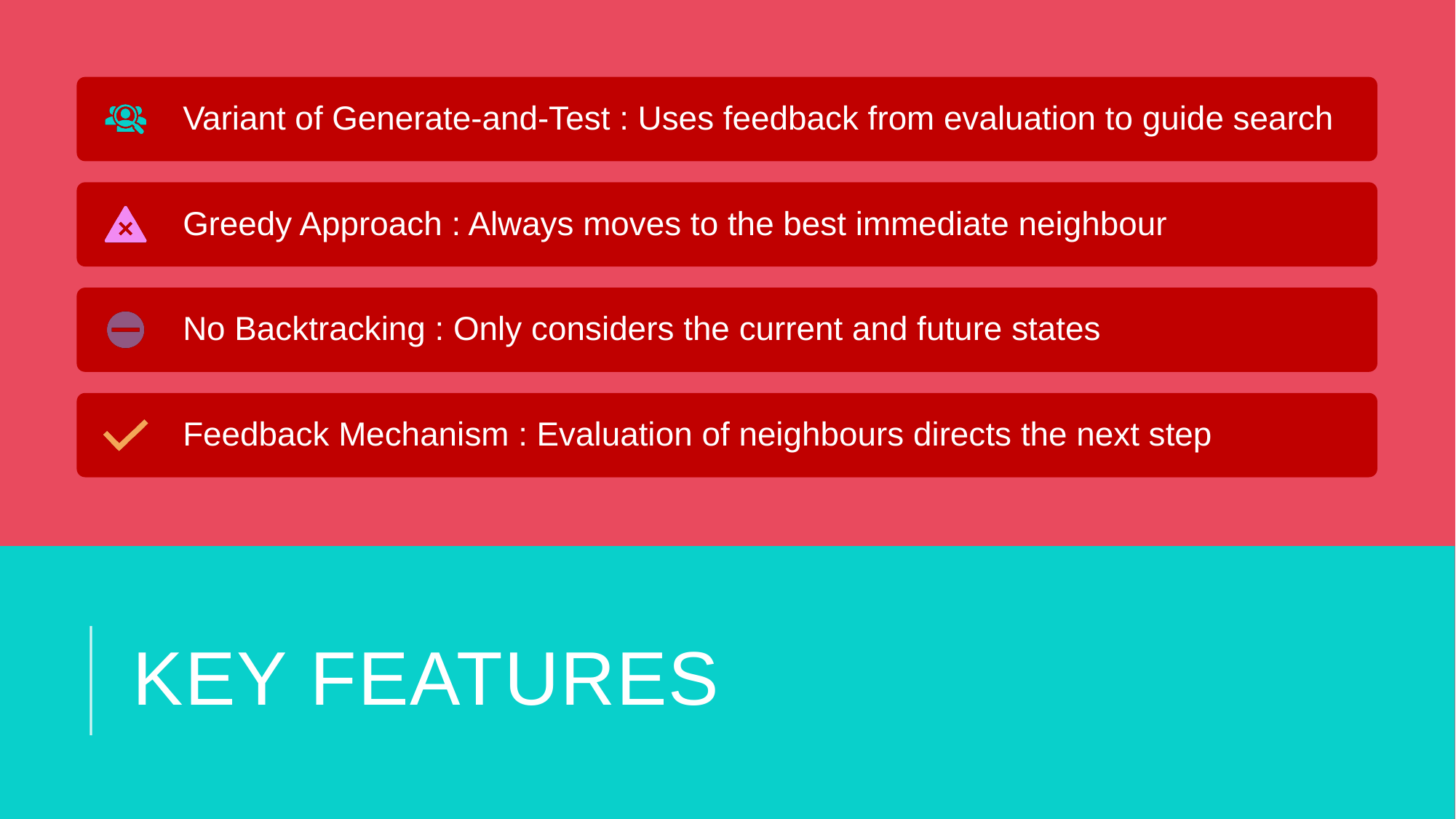

Variant of Generate-and-Test : Uses feedback from evaluation to guide search
Greedy Approach : Always moves to the best immediate neighbour
No Backtracking : Only considers the current and future states
Feedback Mechanism : Evaluation of neighbours directs the next step

# Key Features